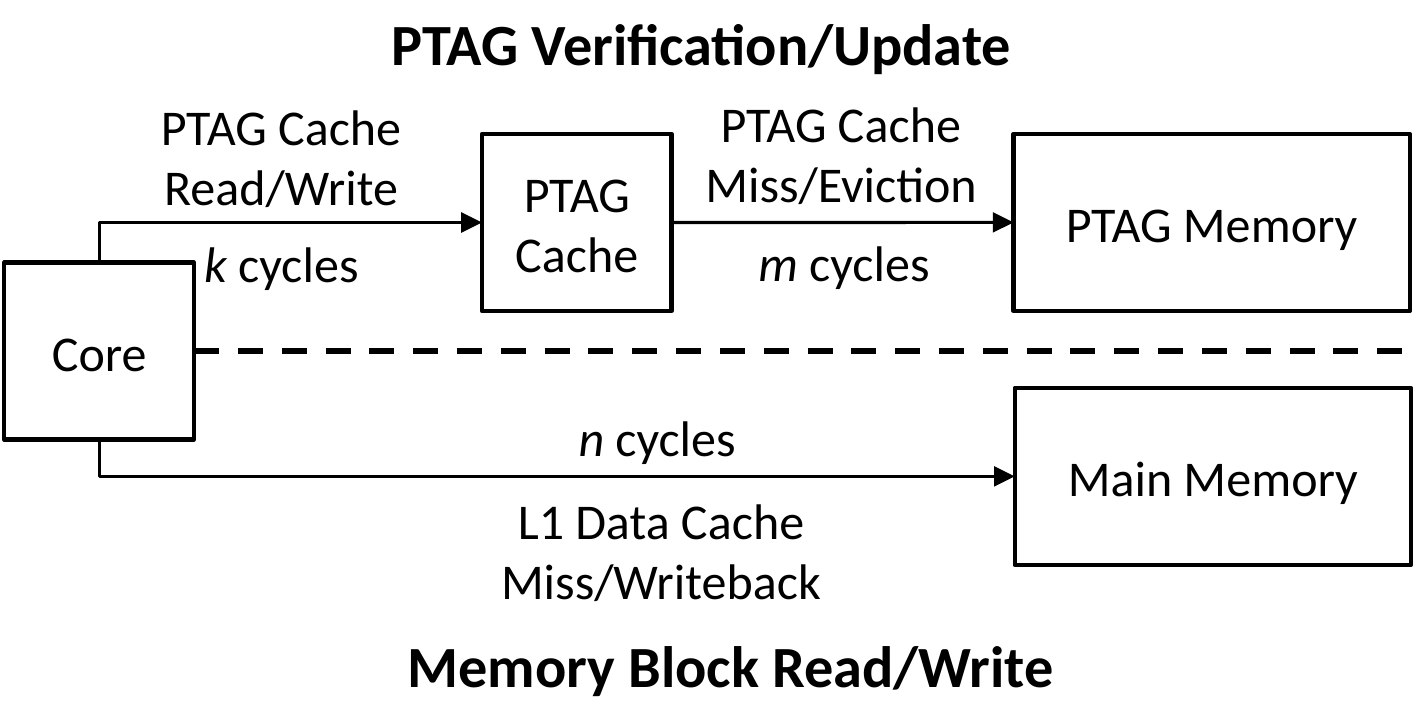

PTAG Verification/Update
PTAG Cache Miss/Eviction
PTAG Cache Read/Write
PTAG Memory
PTAG Cache
m cycles
k cycles
Core
Main Memory
n cycles
L1 Data Cache Miss/Writeback
Memory Block Read/Write